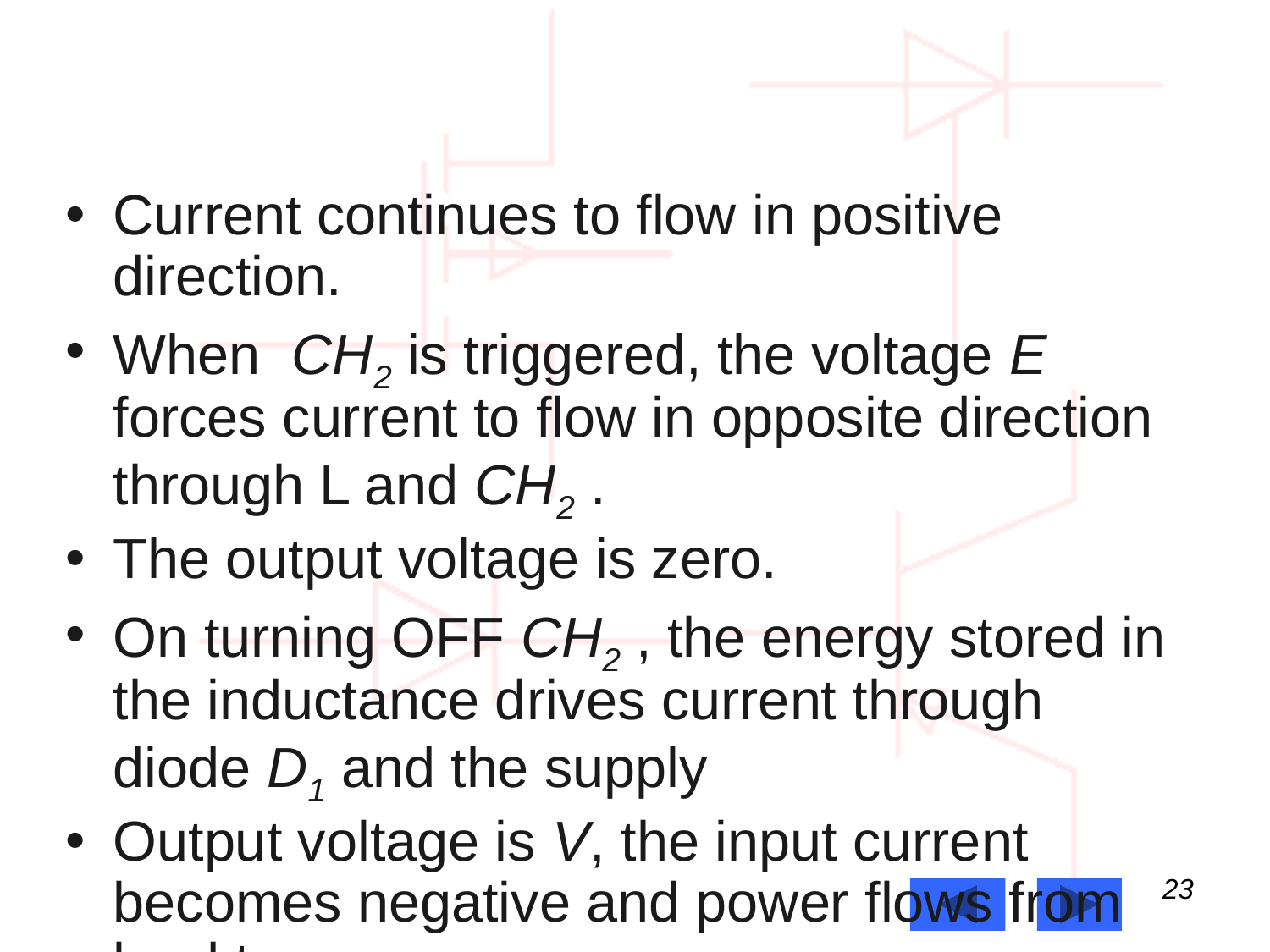

Current continues to flow in positive direction.
When  CH2 is triggered, the voltage E forces current to flow in opposite direction through L and CH2 .
The output voltage is zero.
On turning OFF CH2 , the energy stored in the inductance drives current through diode D1 and the supply
Output voltage is V, the input current becomes negative and power flows from load to source.
23